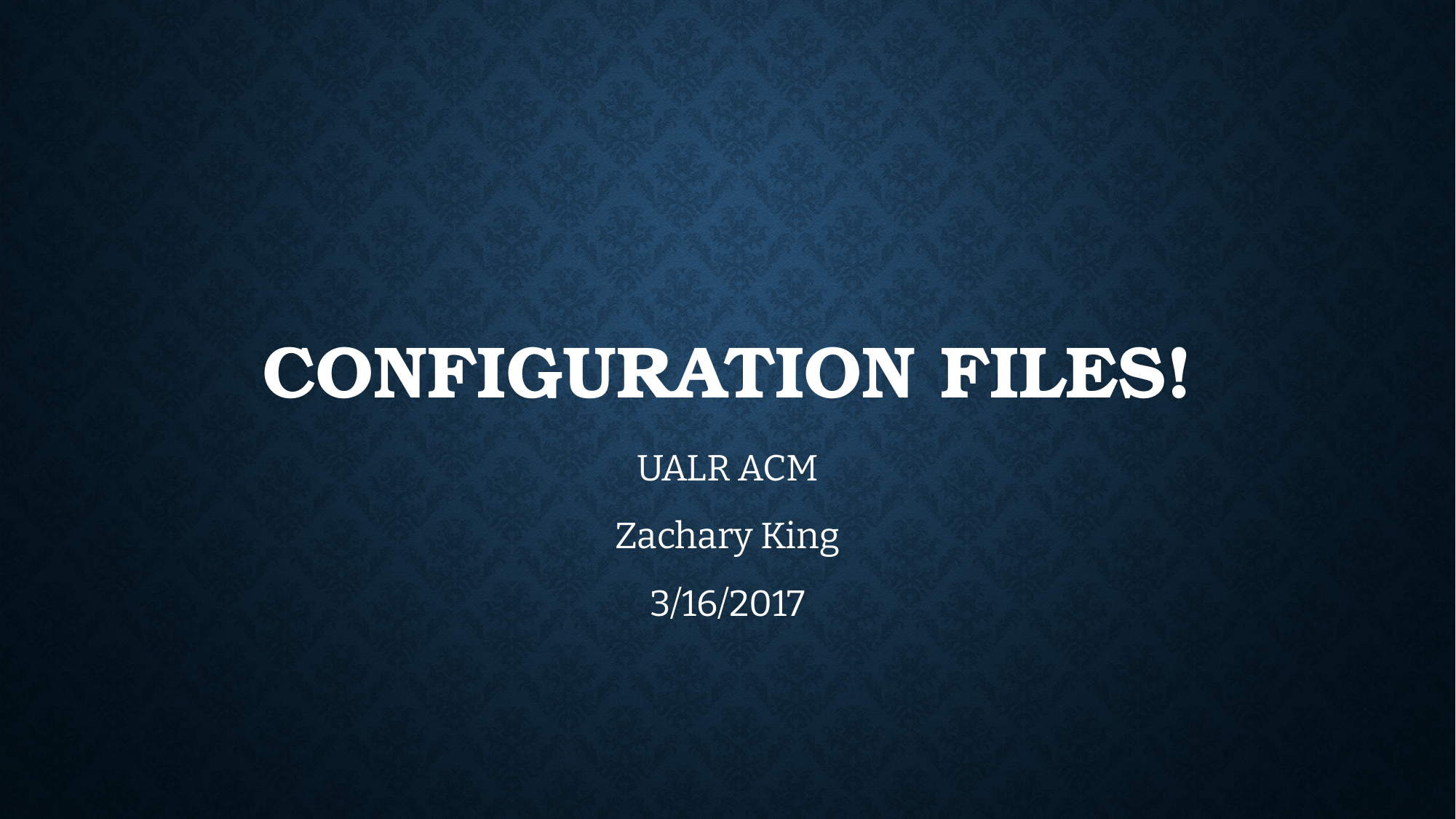

# Configuration files!
UALR ACM
Zachary King
3/16/2017